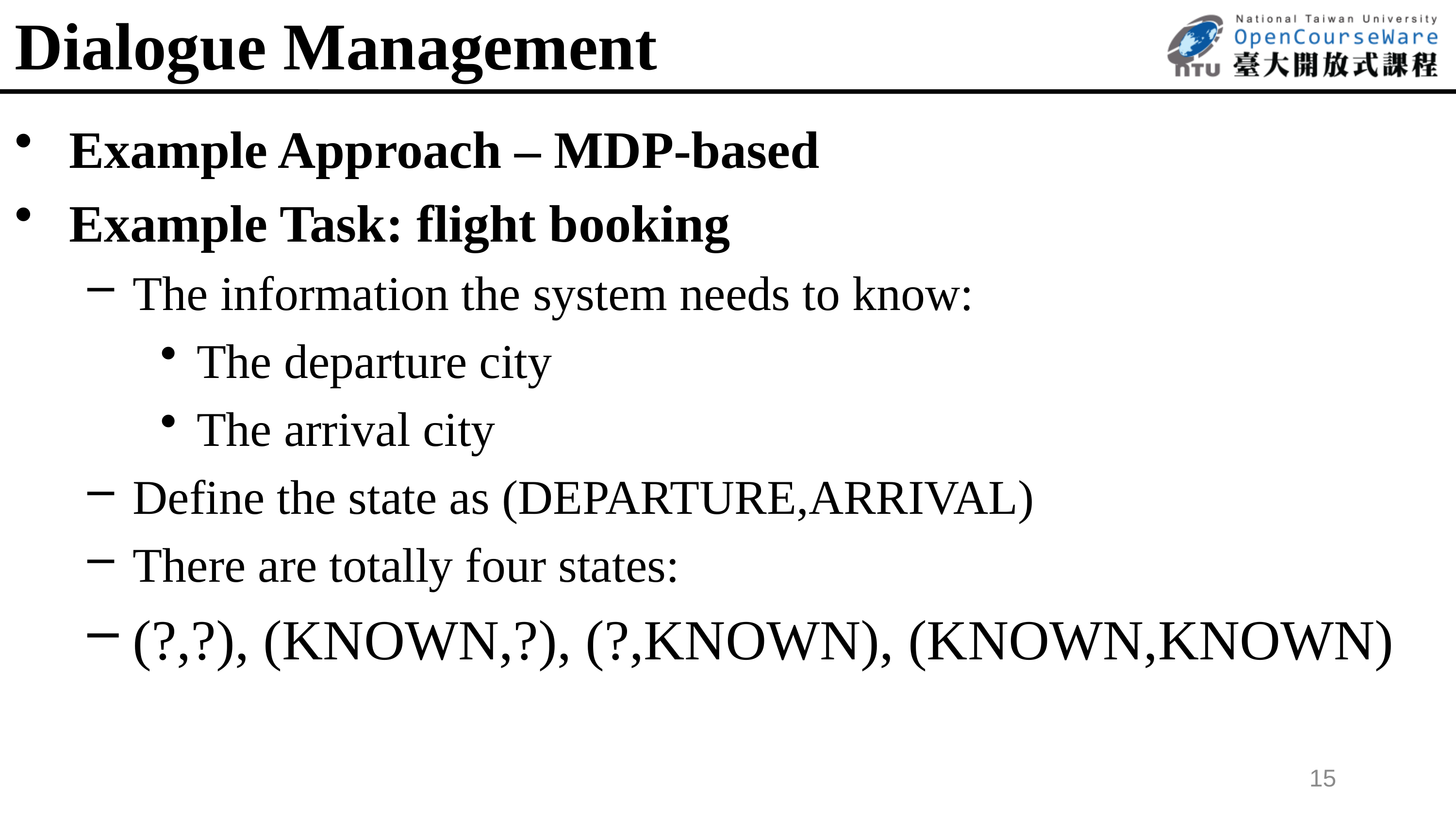

# Dialogue Management
Example Approach – MDP-based
Example Task: flight booking
The information the system needs to know:
The departure city
The arrival city
Define the state as (DEPARTURE,ARRIVAL)
There are totally four states:
(?,?), (KNOWN,?), (?,KNOWN), (KNOWN,KNOWN)

15